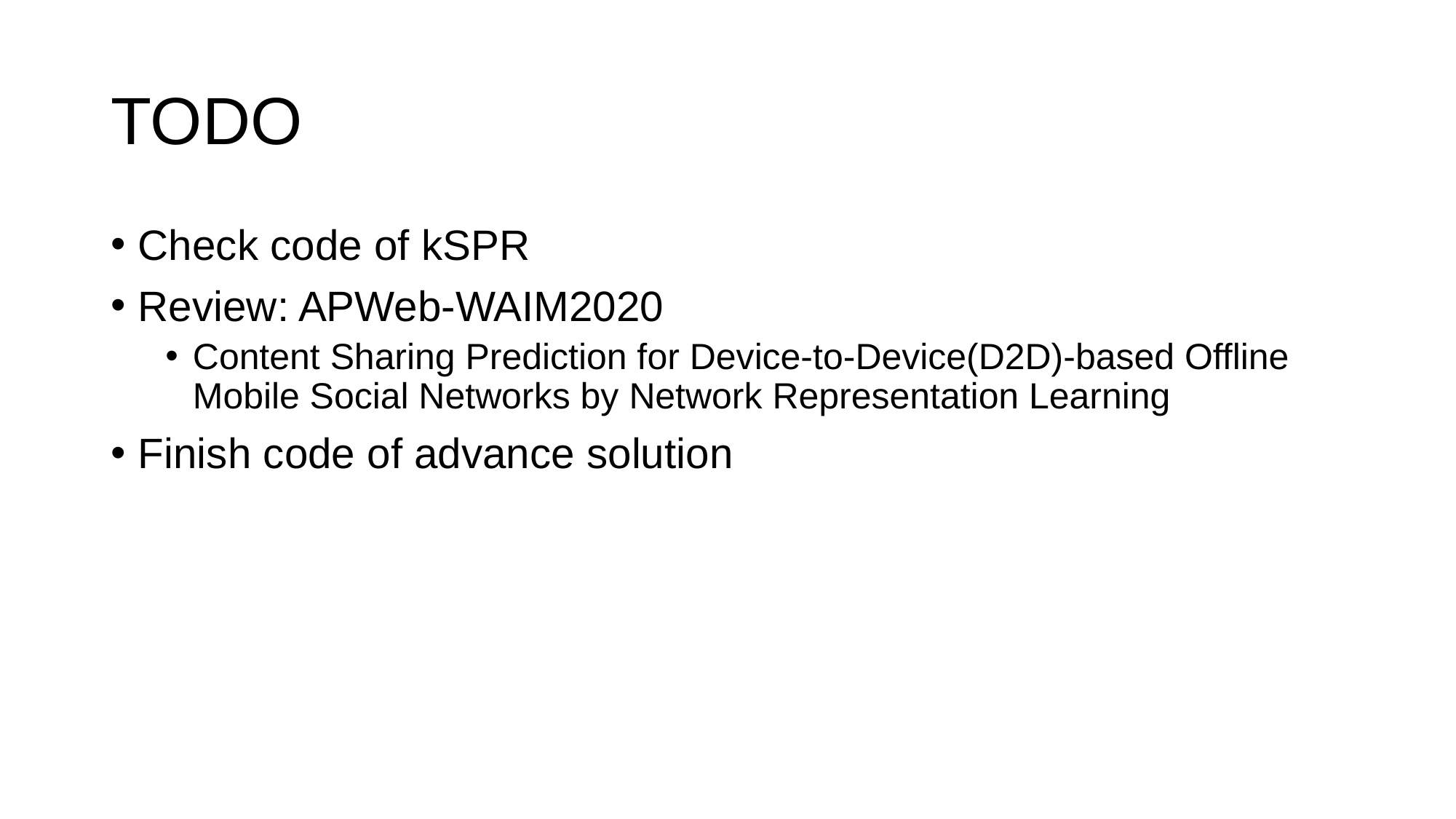

# TODO
Check code of kSPR
Review: APWeb-WAIM2020
Content Sharing Prediction for Device-to-Device(D2D)-based Offline Mobile Social Networks by Network Representation Learning
Finish code of advance solution